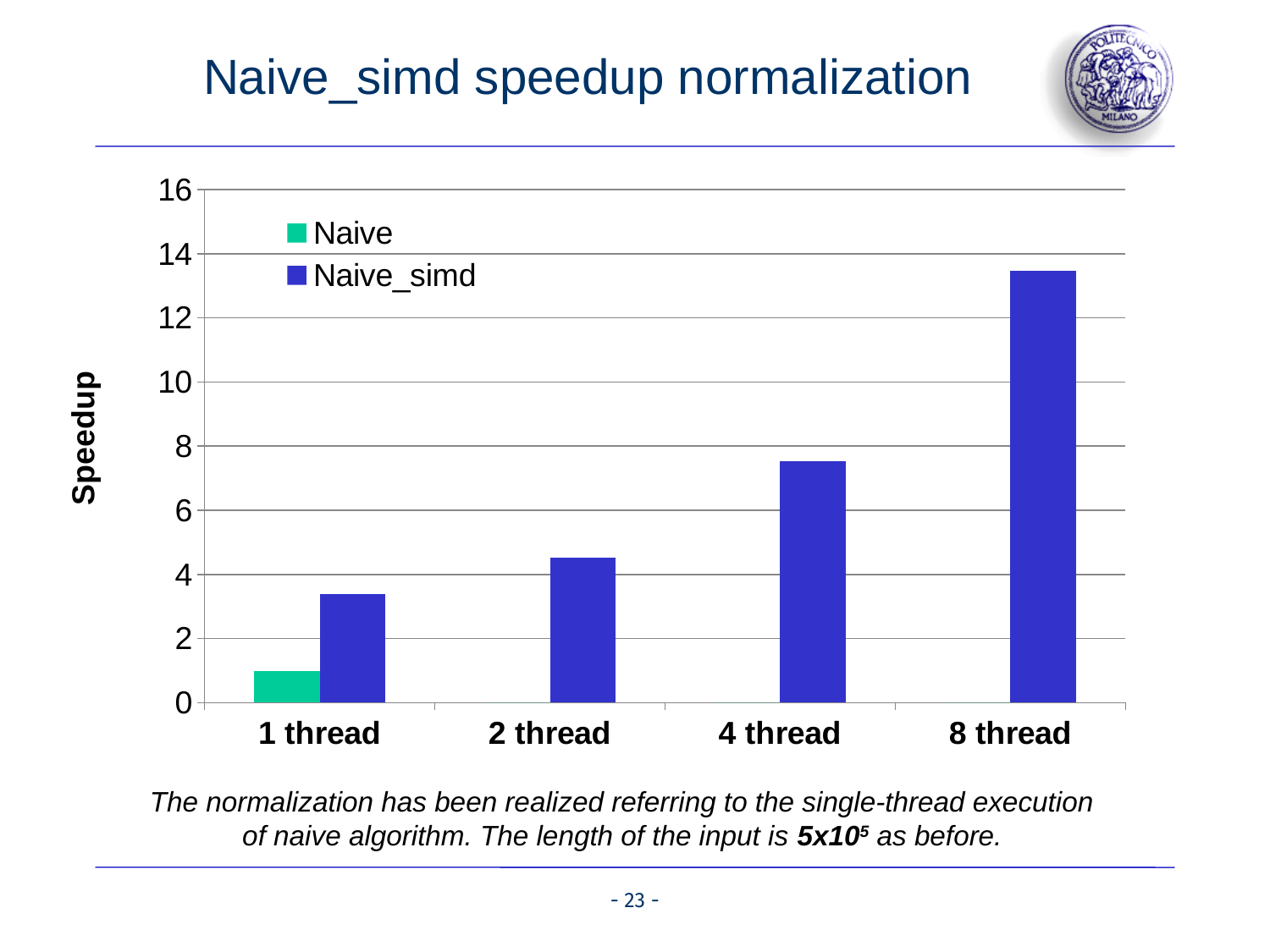

# Naive_simd speedup normalization

### Chart

| Category | Naive | Naive_simd |
|---|---|---|
| 1 thread | 1.0 | 3.39 |
| 2 thread | 0.0 | 4.52 |
| 4 thread | 0.0 | 7.54 |
| 8 thread | 0.0 | 13.46 |

Speedup
The normalization has been realized referring to the single-thread execution of naive algorithm. The length of the input is 5x105 as before.
- 23 -